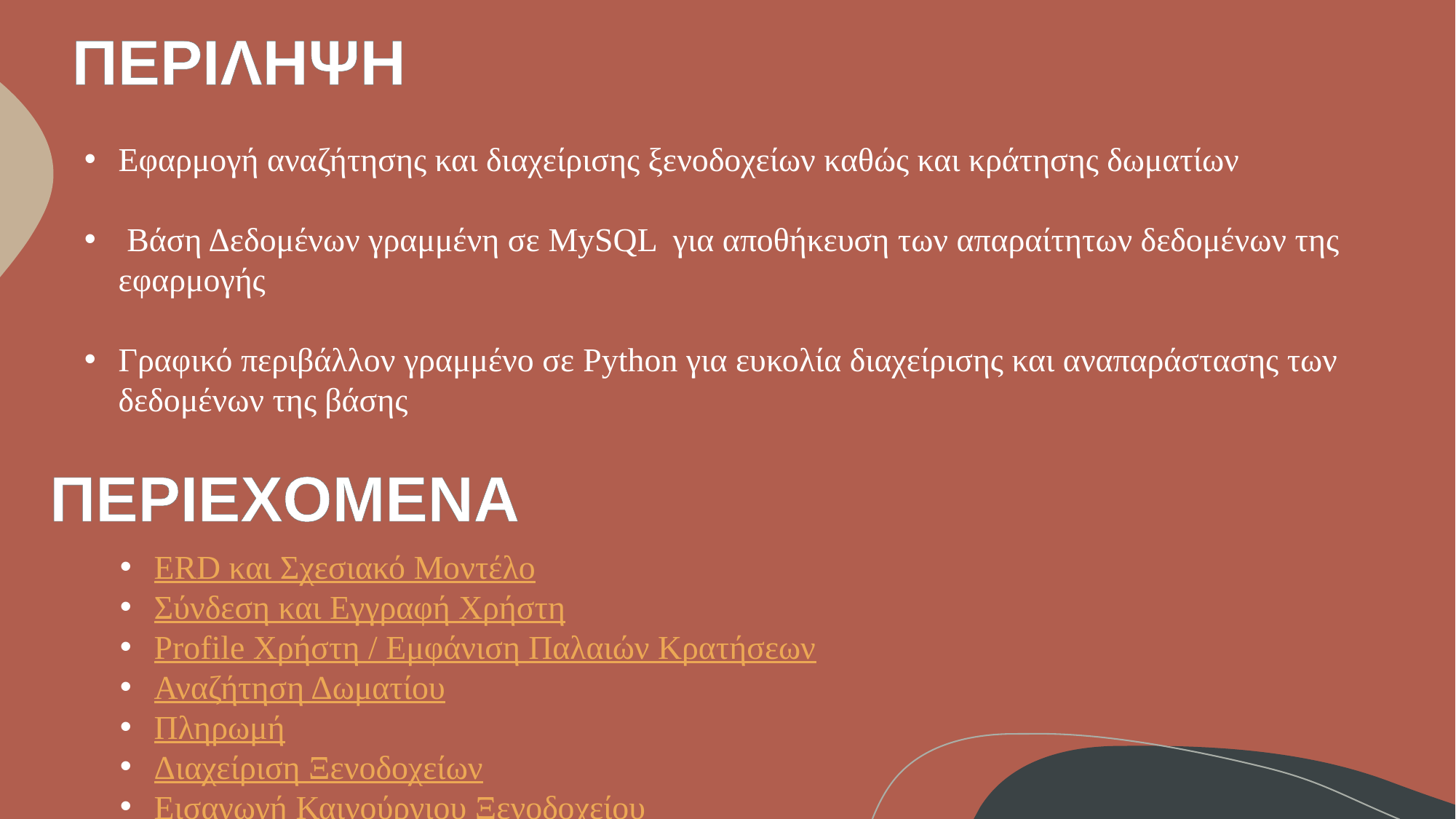

ΠΕΡΙΛΗΨΗ
Εφαρμογή αναζήτησης και διαχείρισης ξενοδοχείων καθώς και κράτησης δωματίων

 Βάση Δεδομένων γραμμένη σε MySQL  για αποθήκευση των απαραίτητων δεδομένων της εφαρμογής

Γραφικό περιβάλλον γραμμένο σε Python για ευκολία διαχείρισης και αναπαράστασης των δεδομένων της βάσης
ΠΕΡΙΕΧΟΜΕΝΑ
ERD και Σχεσιακό Μοντέλο
Σύνδεση και Εγγραφή Χρήστη
Profile Χρήστη / Εμφάνιση Παλαιών Κρατήσεων
Αναζήτηση Δωματίου
Πληρωμή
Διαχείριση Ξενοδοχείων
Εισαγωγή Καινούργιου Ξενοδοχείου